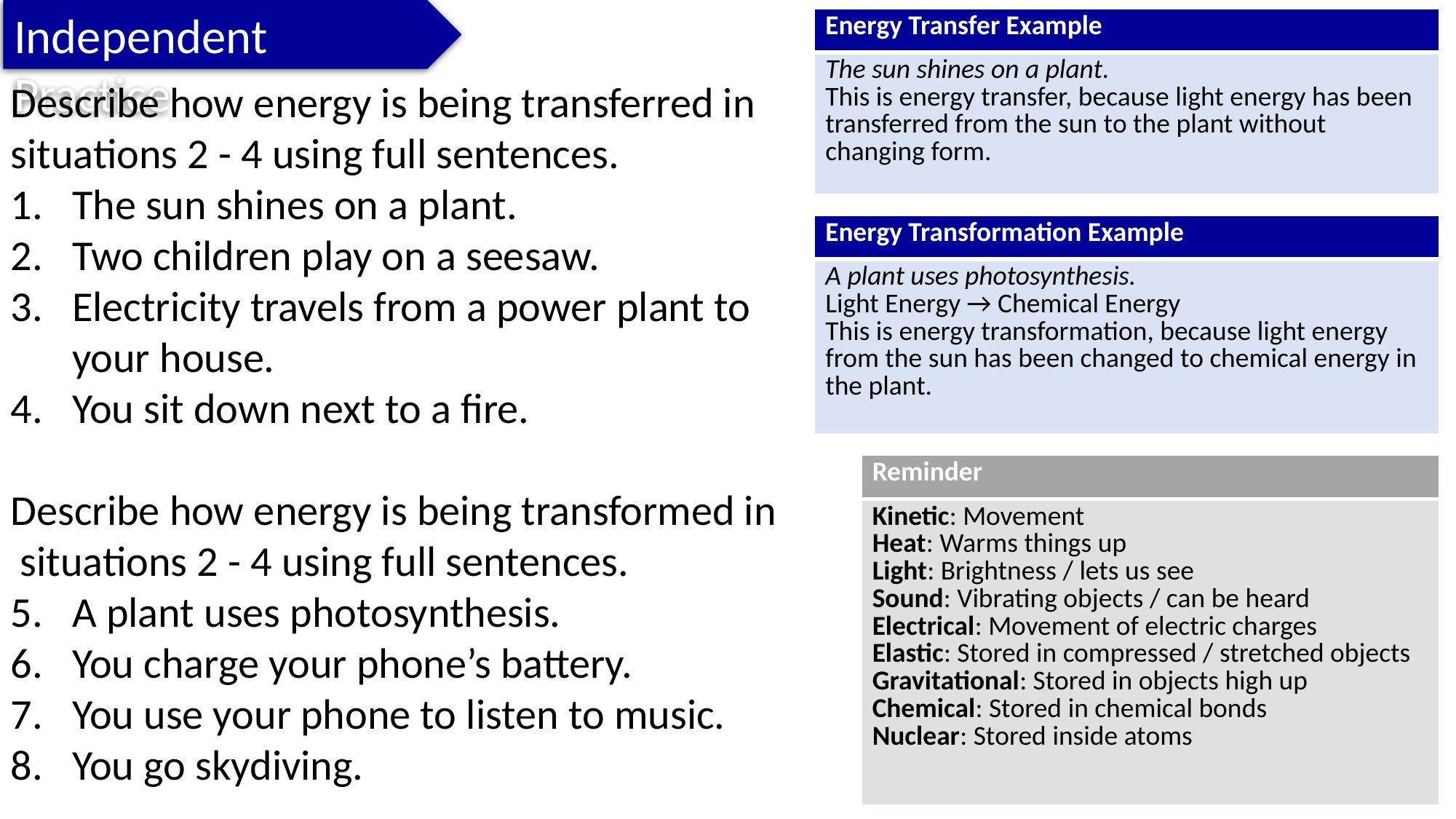

Independent Practice
| Energy Transfer Example |
| --- |
| The sun shines on a plant. This is energy transfer, because light energy has been transferred from the sun to the plant without changing form. |
Describe how energy is being transferred in
situations 2 - 4 using full sentences.
The sun shines on a plant.
Two children play on a seesaw.
Electricity travels from a power plant to
your house.
You sit down next to a fire.

Describe how energy is being transformed in
 situations 2 - 4 using full sentences.
A plant uses photosynthesis.
You charge your phone’s battery.
You use your phone to listen to music.
You go skydiving.
| Energy Transformation Example |
| --- |
| A plant uses photosynthesis. Light Energy → Chemical Energy This is energy transformation, because light energy from the sun has been changed to chemical energy in the plant. |
| Reminder |
| --- |
| Kinetic: Movement Heat: Warms things up Light: Brightness / lets us see Sound: Vibrating objects / can be heard Electrical: Movement of electric charges Elastic: Stored in compressed / stretched objects Gravitational: Stored in objects high up Chemical: Stored in chemical bonds Nuclear: Stored inside atoms |